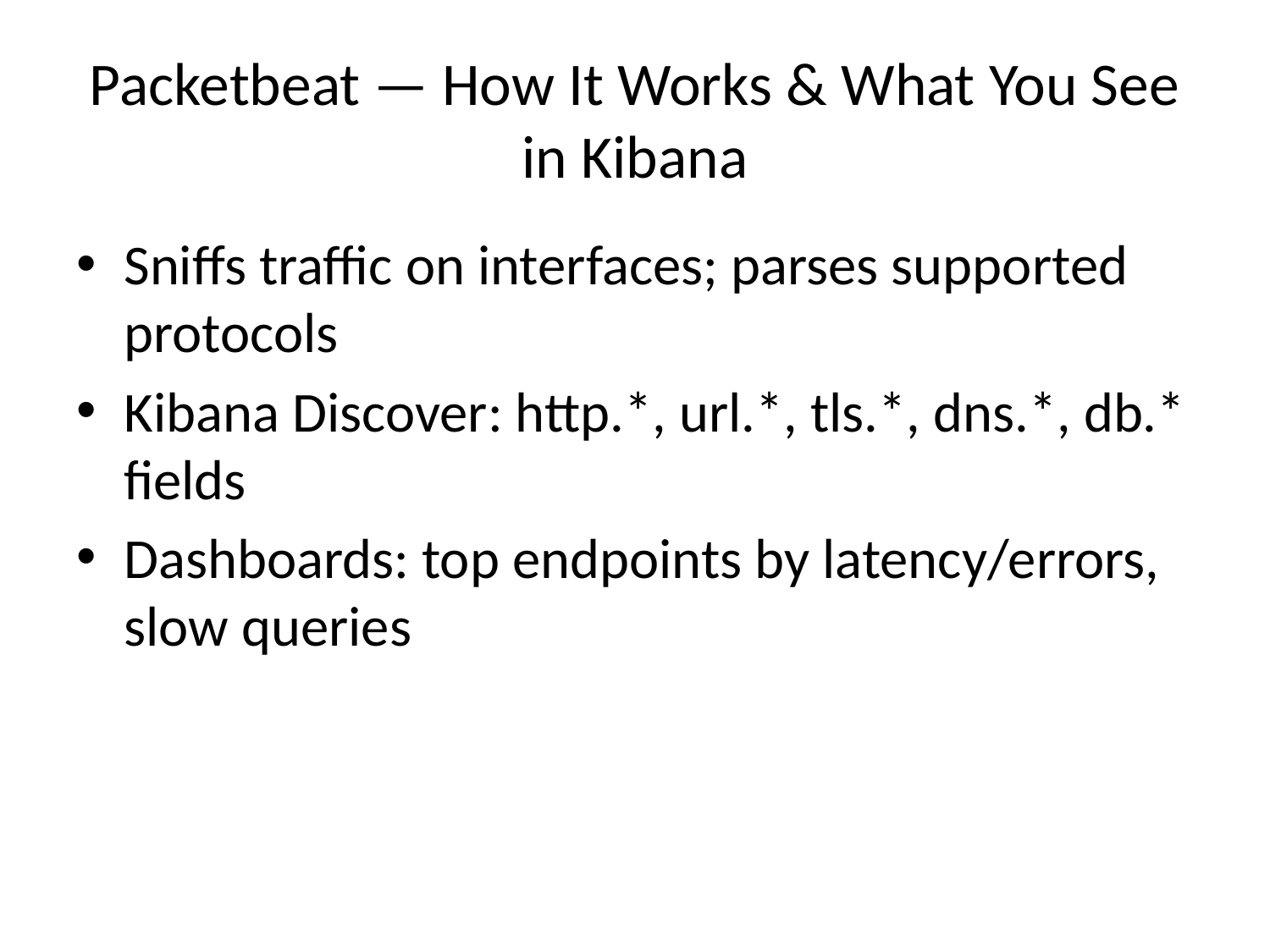

# Packetbeat — How It Works & What You See in Kibana
Sniffs traffic on interfaces; parses supported protocols
Kibana Discover: http.*, url.*, tls.*, dns.*, db.* fields
Dashboards: top endpoints by latency/errors, slow queries